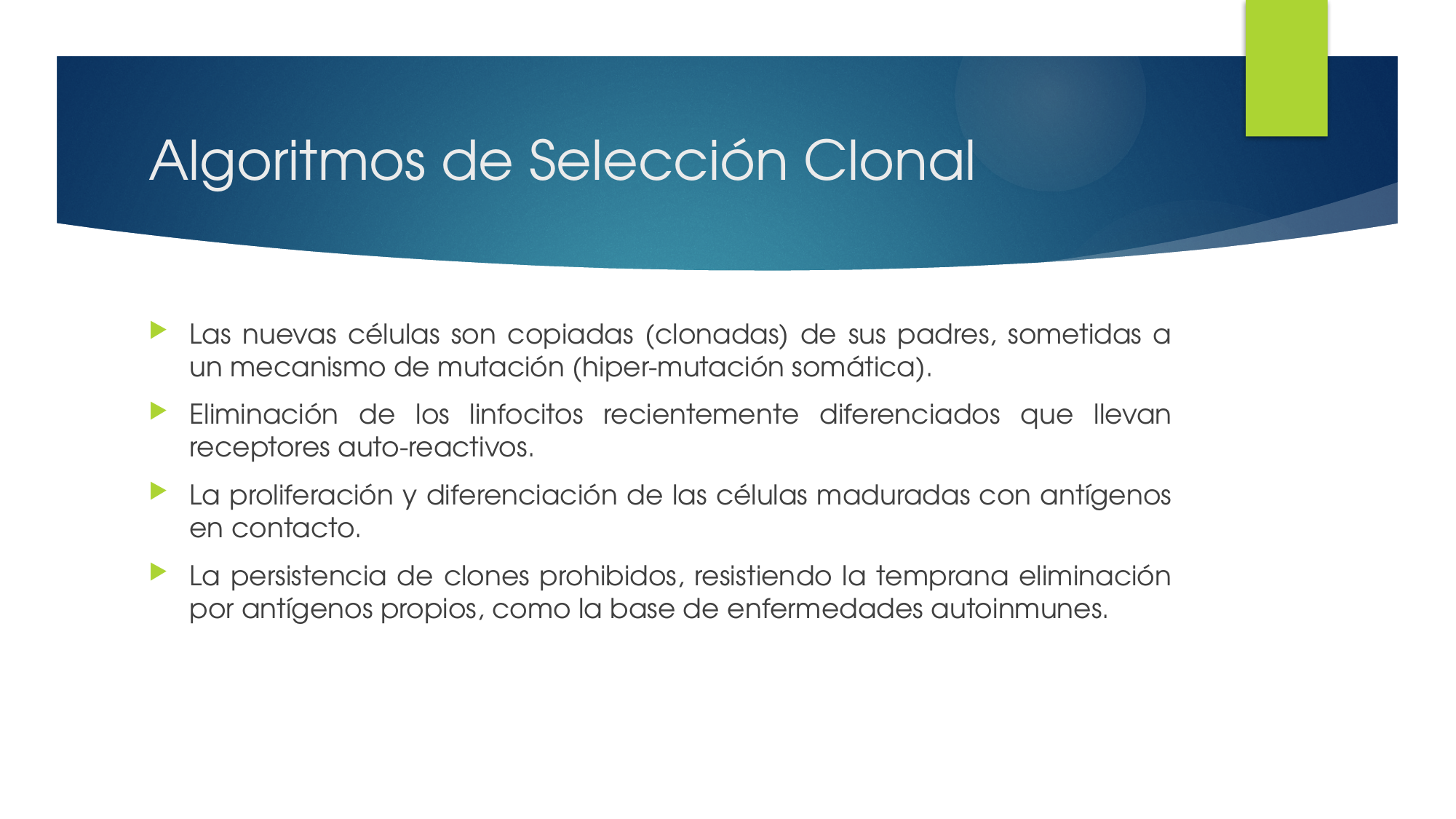

# Algoritmos de Selección Clonal
Las nuevas células son copiadas (clonadas) de sus padres, sometidas a un mecanismo de mutación (hiper-mutación somática).
Eliminación de los linfocitos recientemente diferenciados que llevan receptores auto-reactivos.
La proliferación y diferenciación de las células maduradas con antígenos en contacto.
La persistencia de clones prohibidos, resistiendo la temprana eliminación por antígenos propios, como la base de enfermedades autoinmunes.